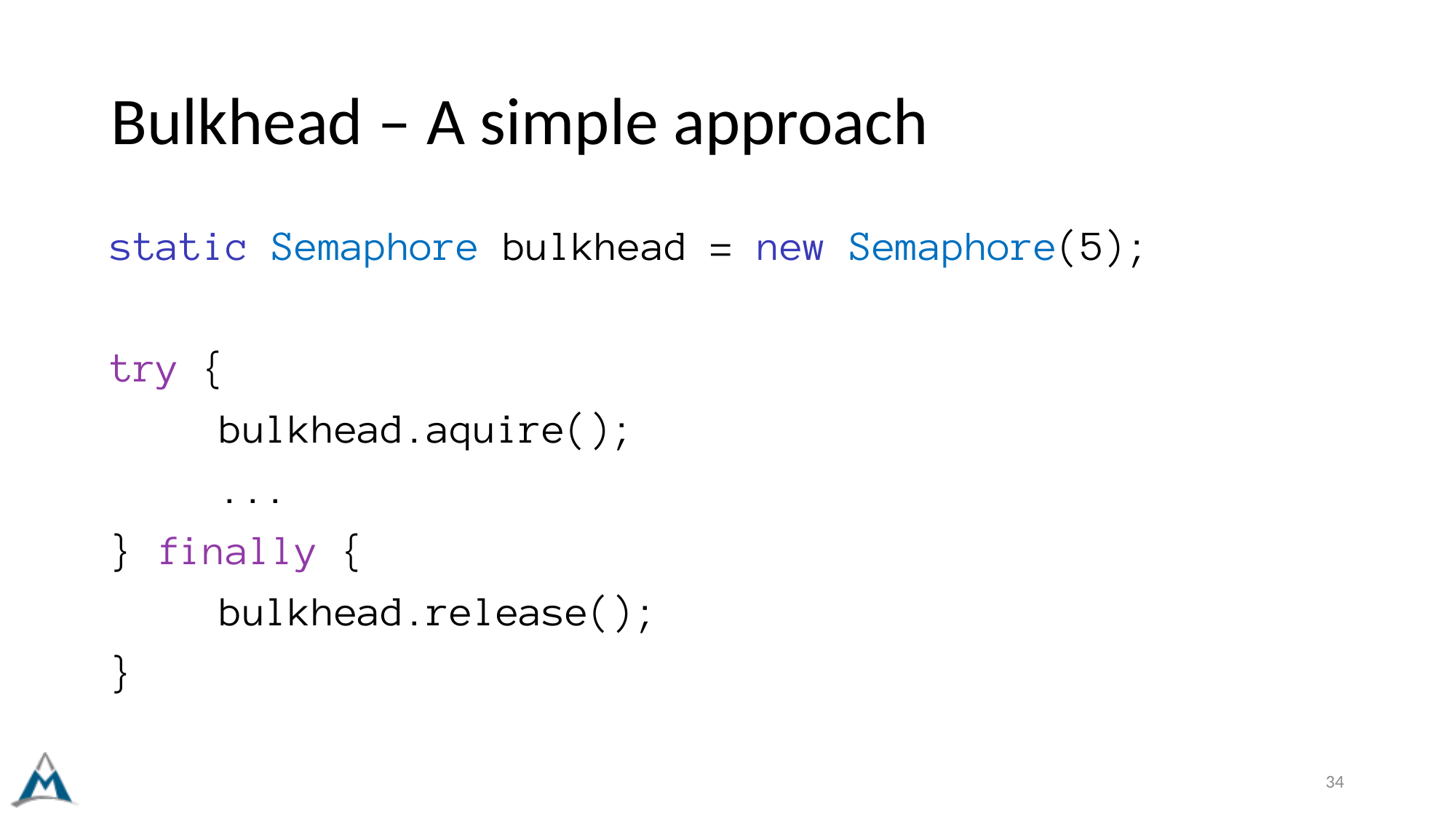

# Bulkhead – A simple approach
static Semaphore bulkhead = new Semaphore(5);

try {
	bulkhead.aquire();
	...
} finally {
	bulkhead.release();
}
34